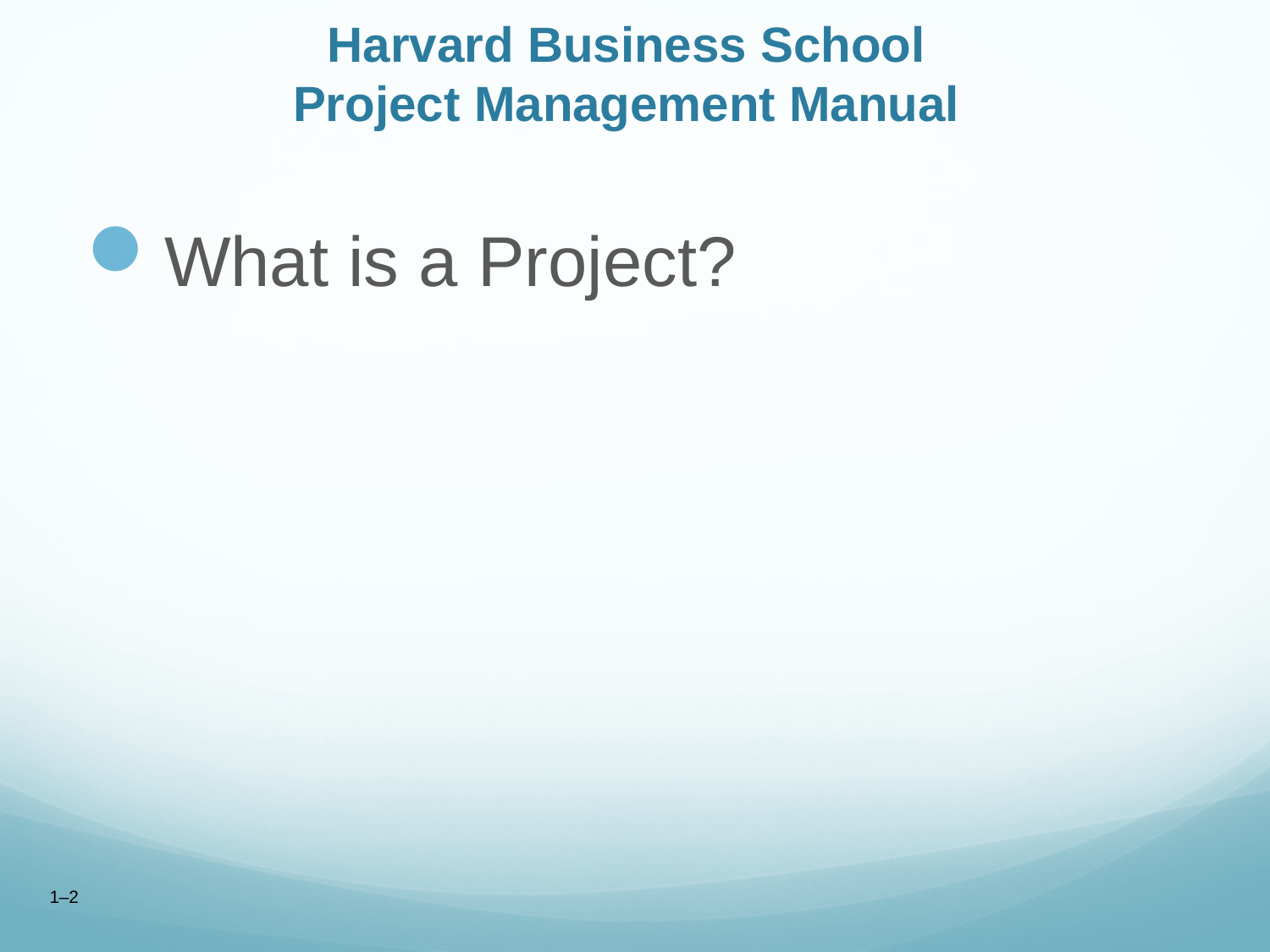

# Harvard Business School Project Management Manual
What is a Project?

1–2